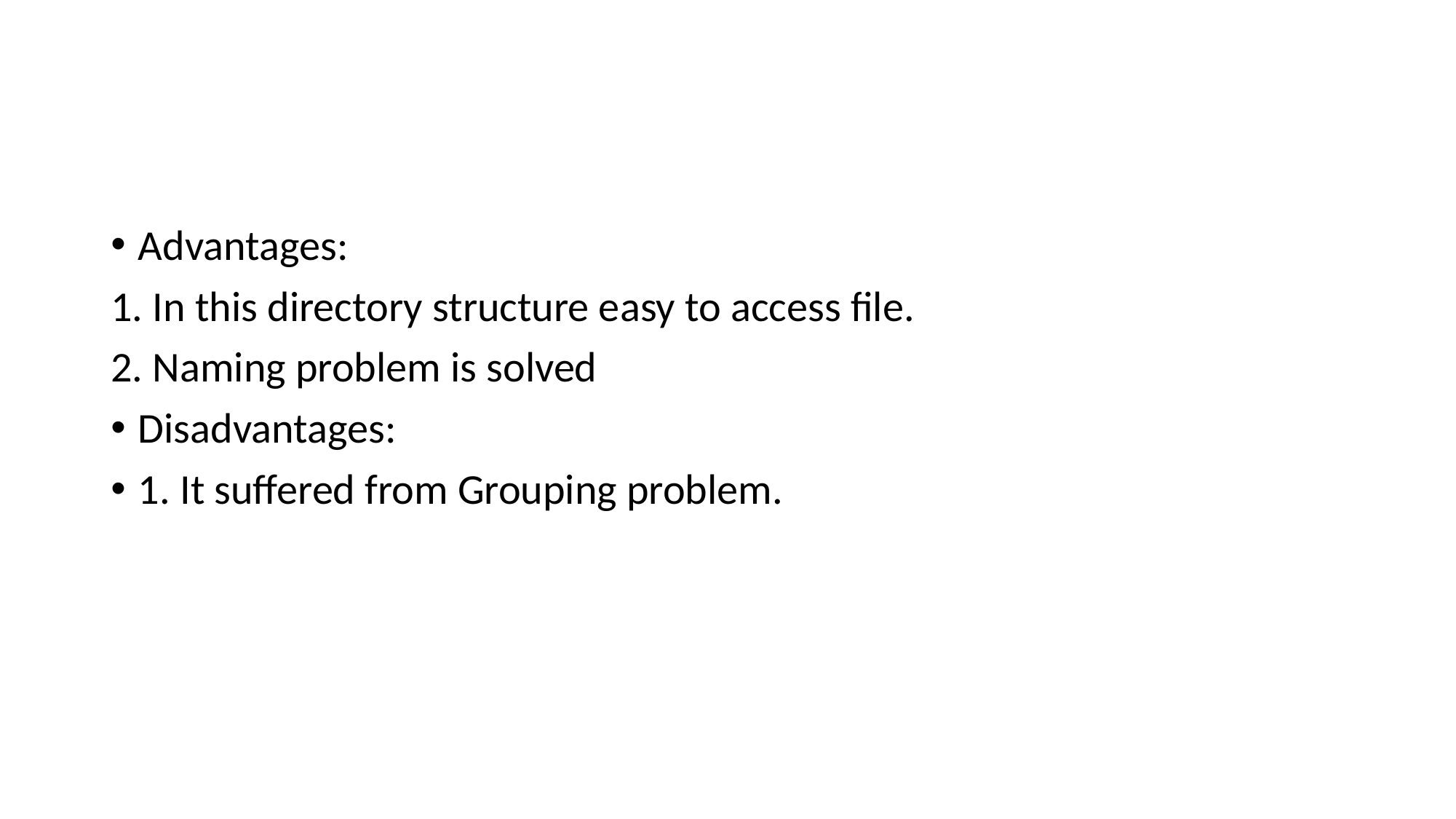

Advantages:
1. In this directory structure easy to access file.
2. Naming problem is solved
Disadvantages:
1. It suffered from Grouping problem.